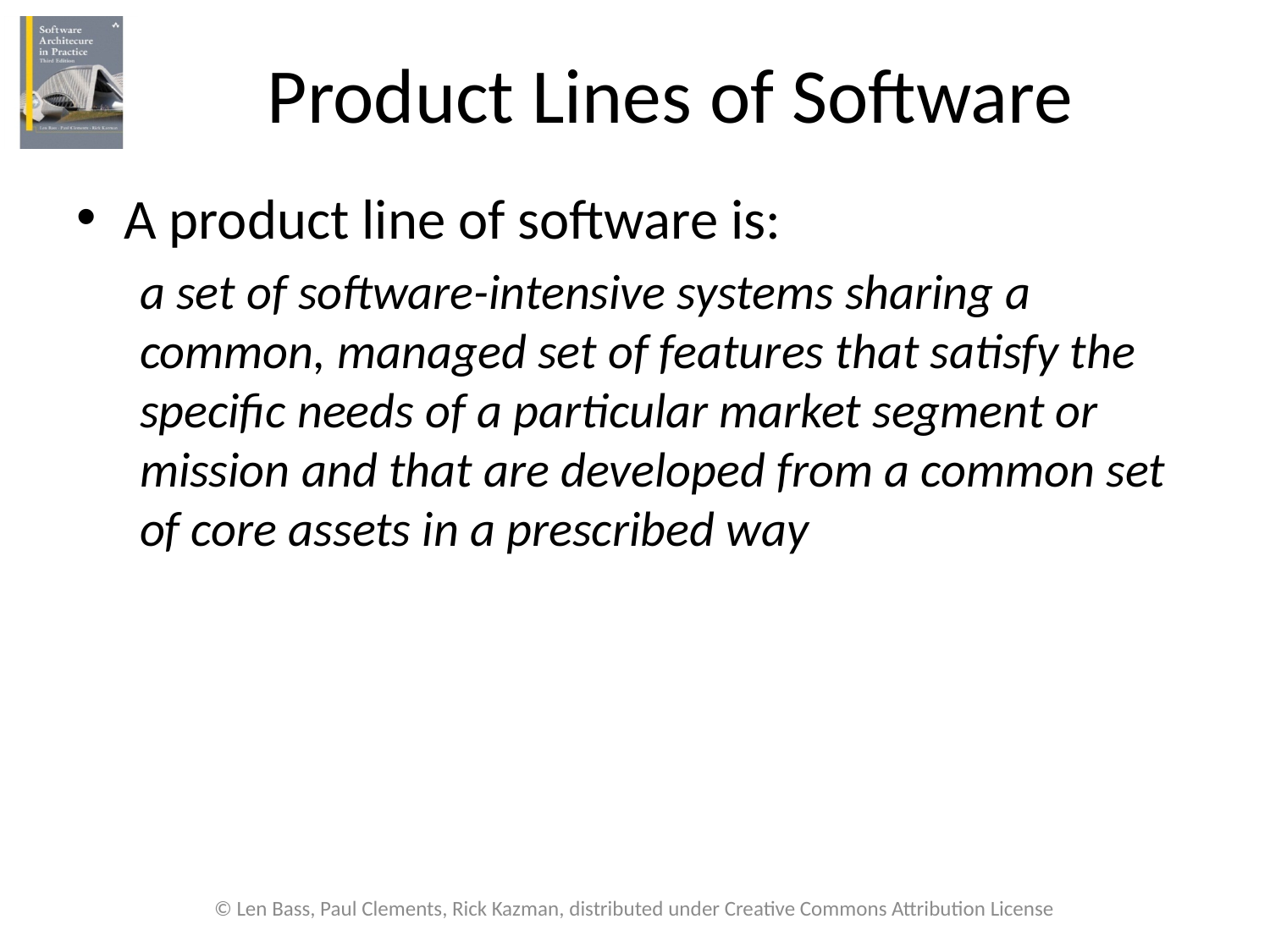

# Product Lines of Software
A product line of software is:
a set of software-intensive systems sharing a common, managed set of features that satisfy the specific needs of a particular market segment or mission and that are developed from a common set of core assets in a prescribed way
© Len Bass, Paul Clements, Rick Kazman, distributed under Creative Commons Attribution License